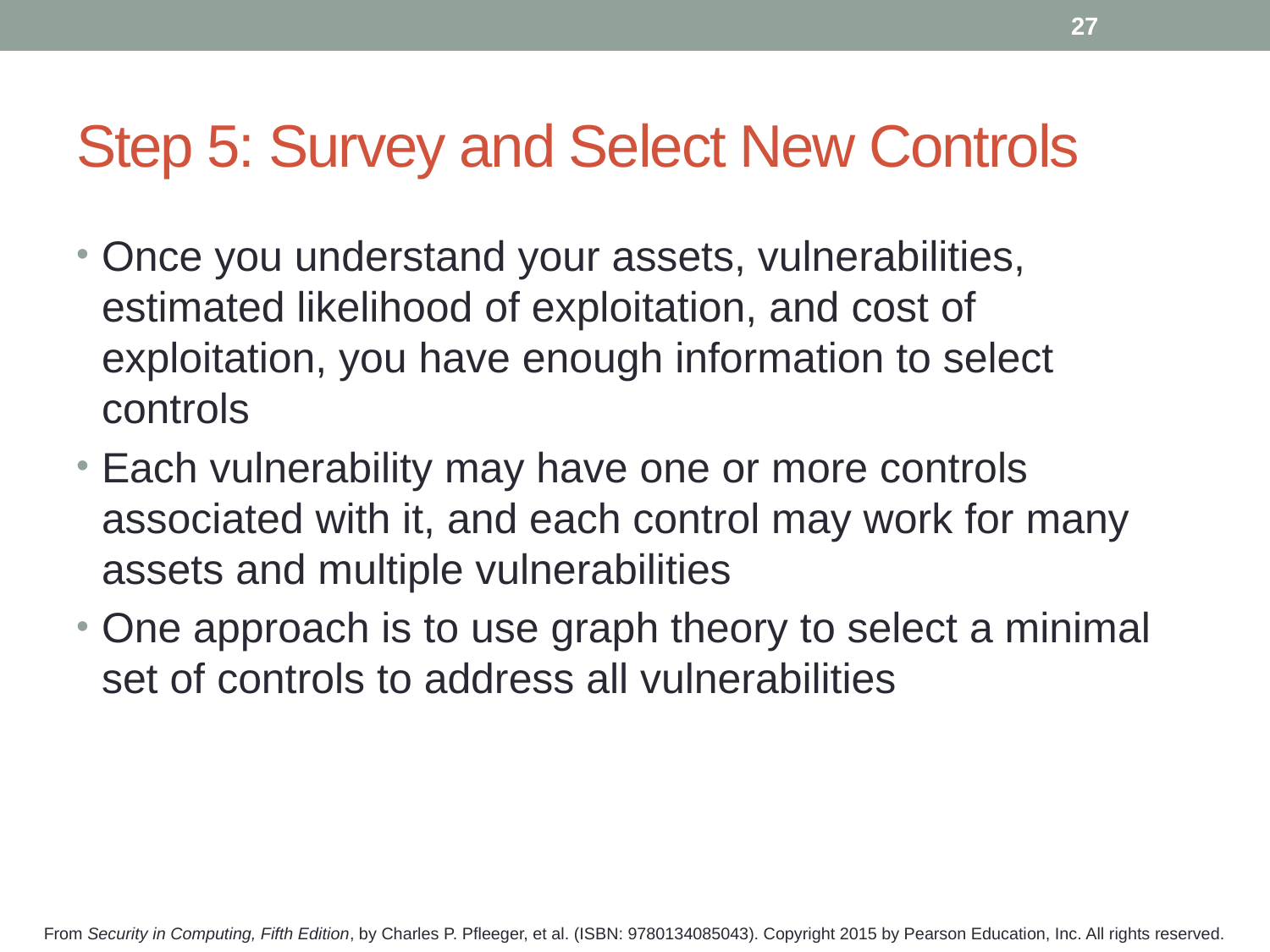

27
# Step 5: Survey and Select New Controls
Once you understand your assets, vulnerabilities, estimated likelihood of exploitation, and cost of exploitation, you have enough information to select controls
Each vulnerability may have one or more controls associated with it, and each control may work for many assets and multiple vulnerabilities
One approach is to use graph theory to select a minimal set of controls to address all vulnerabilities
From Security in Computing, Fifth Edition, by Charles P. Pfleeger, et al. (ISBN: 9780134085043). Copyright 2015 by Pearson Education, Inc. All rights reserved.